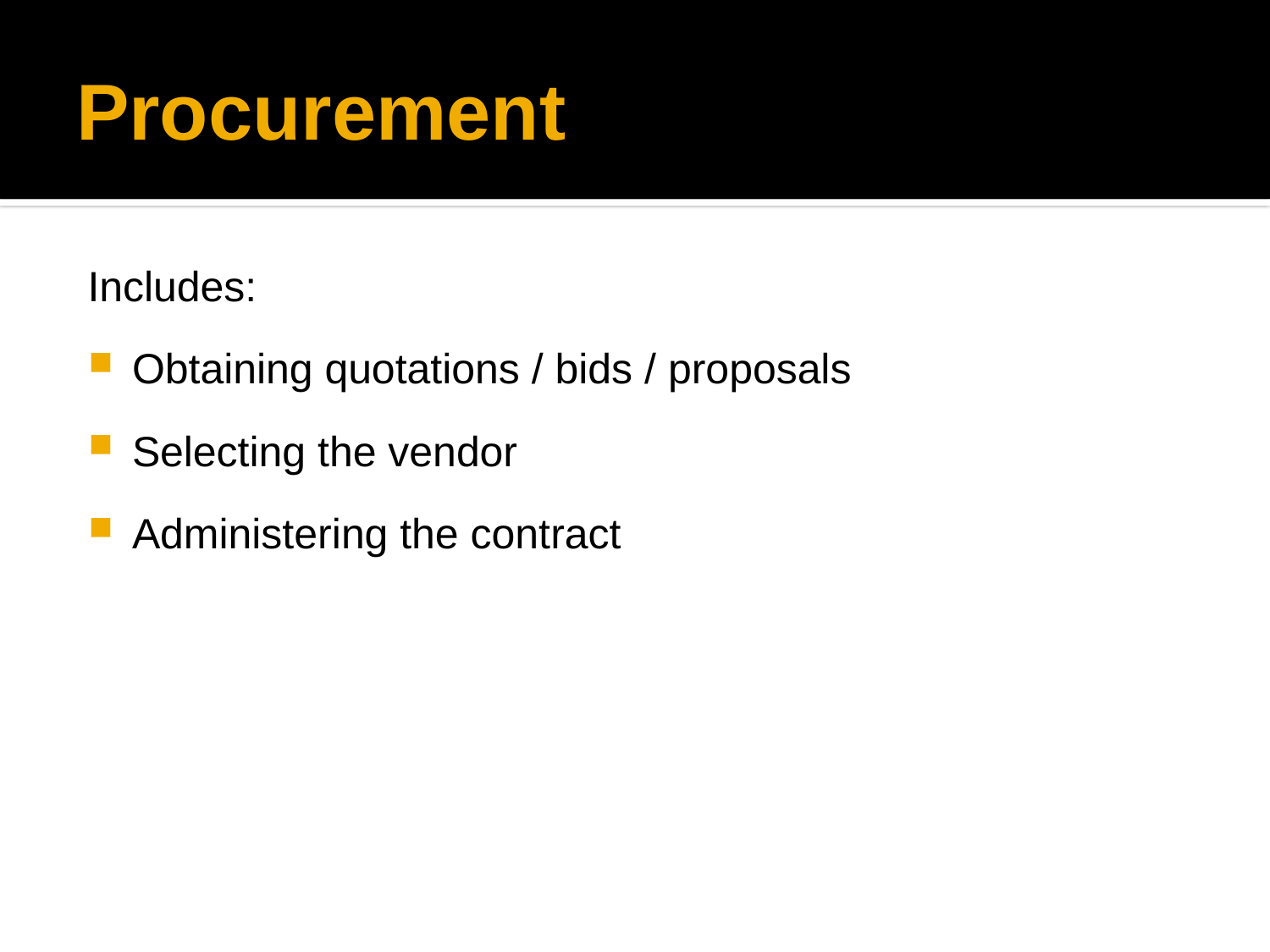

# Procurement
Includes:
Obtaining quotations / bids / proposals
Selecting the vendor
Administering the contract